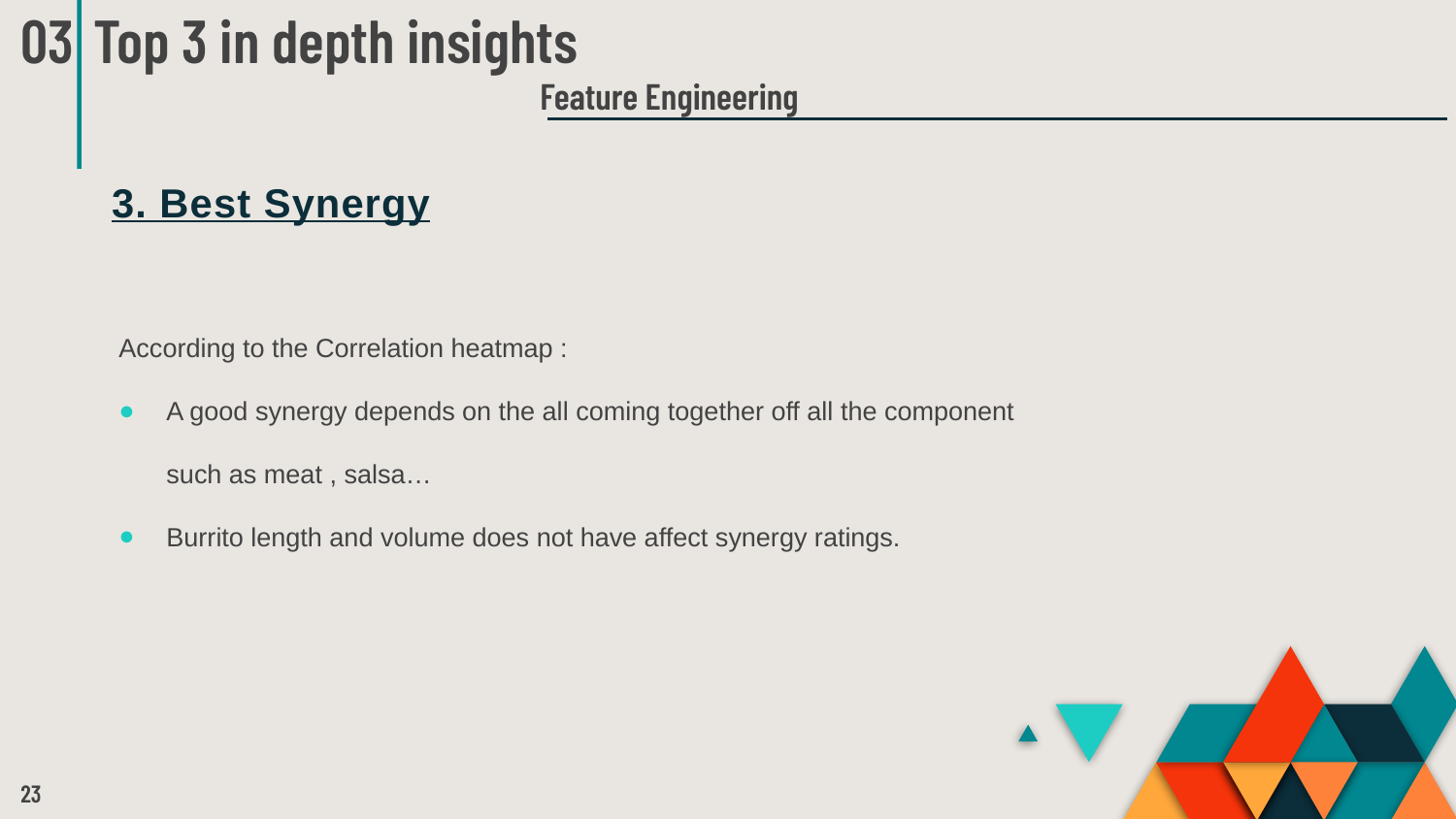

03
# Top 3 in depth insights
Feature Engineering
3. Best Synergy
According to the Correlation heatmap :
A good synergy depends on the all coming together off all the component
such as meat , salsa…
Burrito length and volume does not have affect synergy ratings.
23